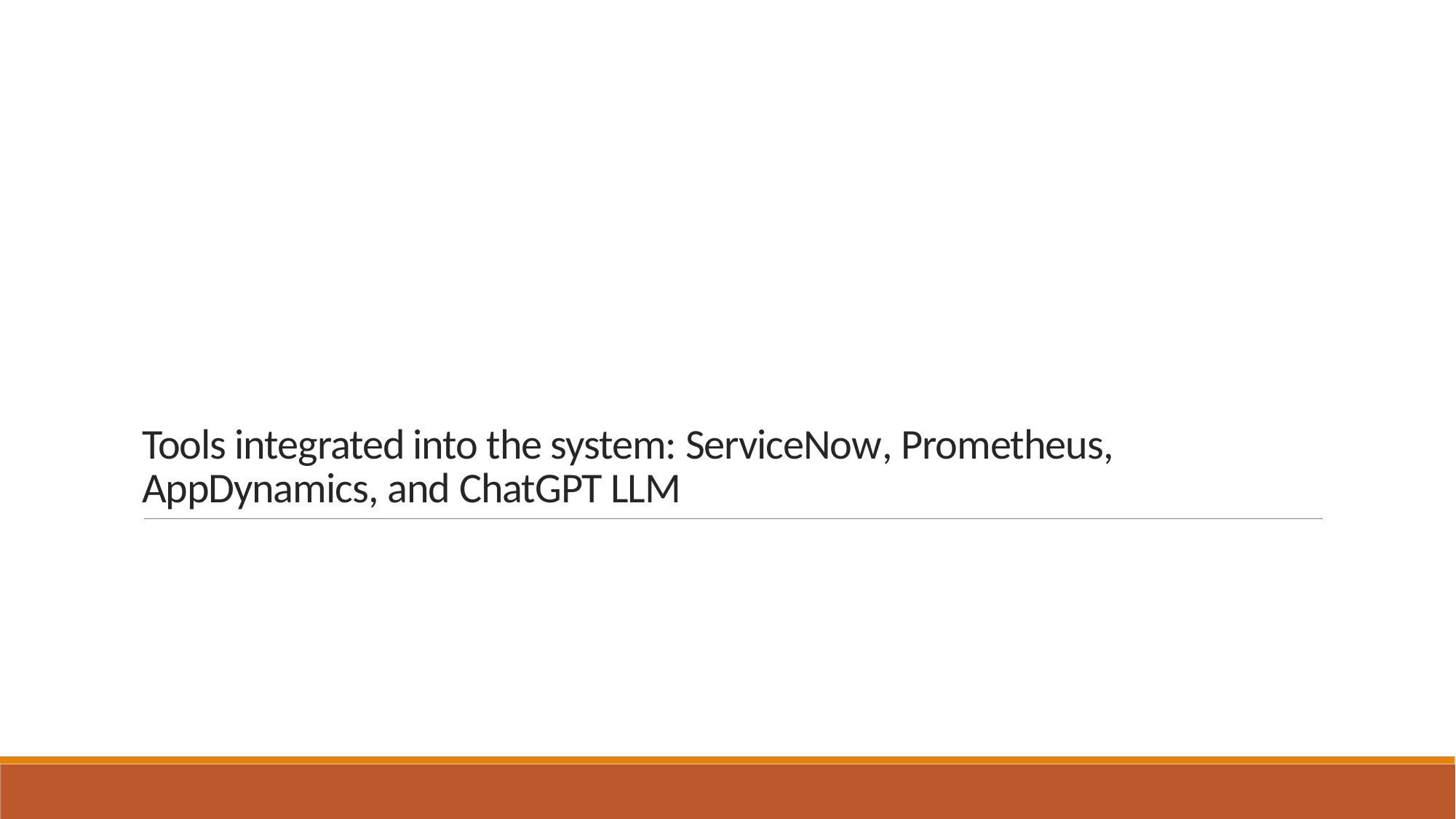

# Tools integrated into the system: ServiceNow, Prometheus, AppDynamics, and ChatGPT LLM